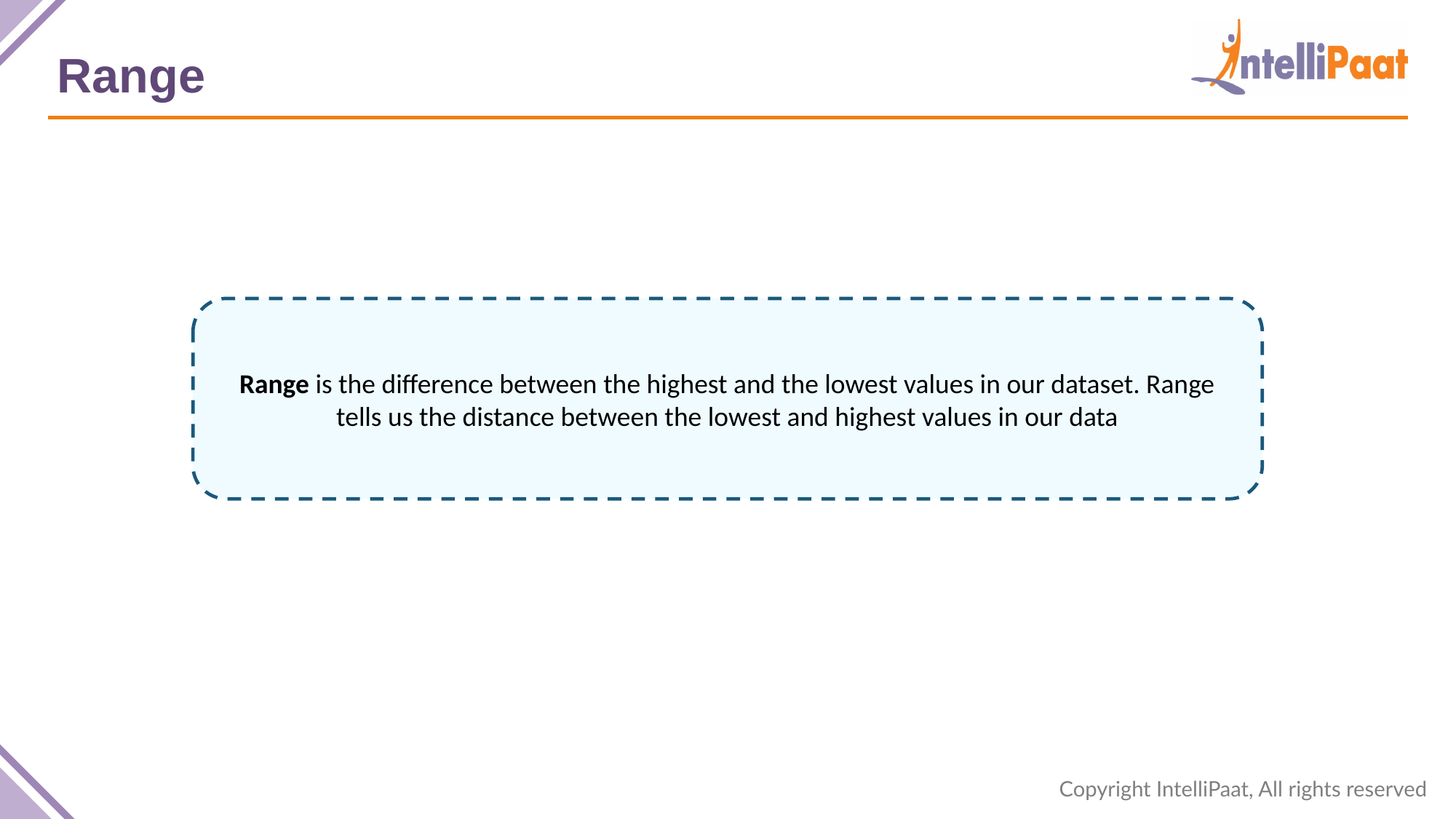

Range
Range is the difference between the highest and the lowest values in our dataset. Range tells us the distance between the lowest and highest values in our data